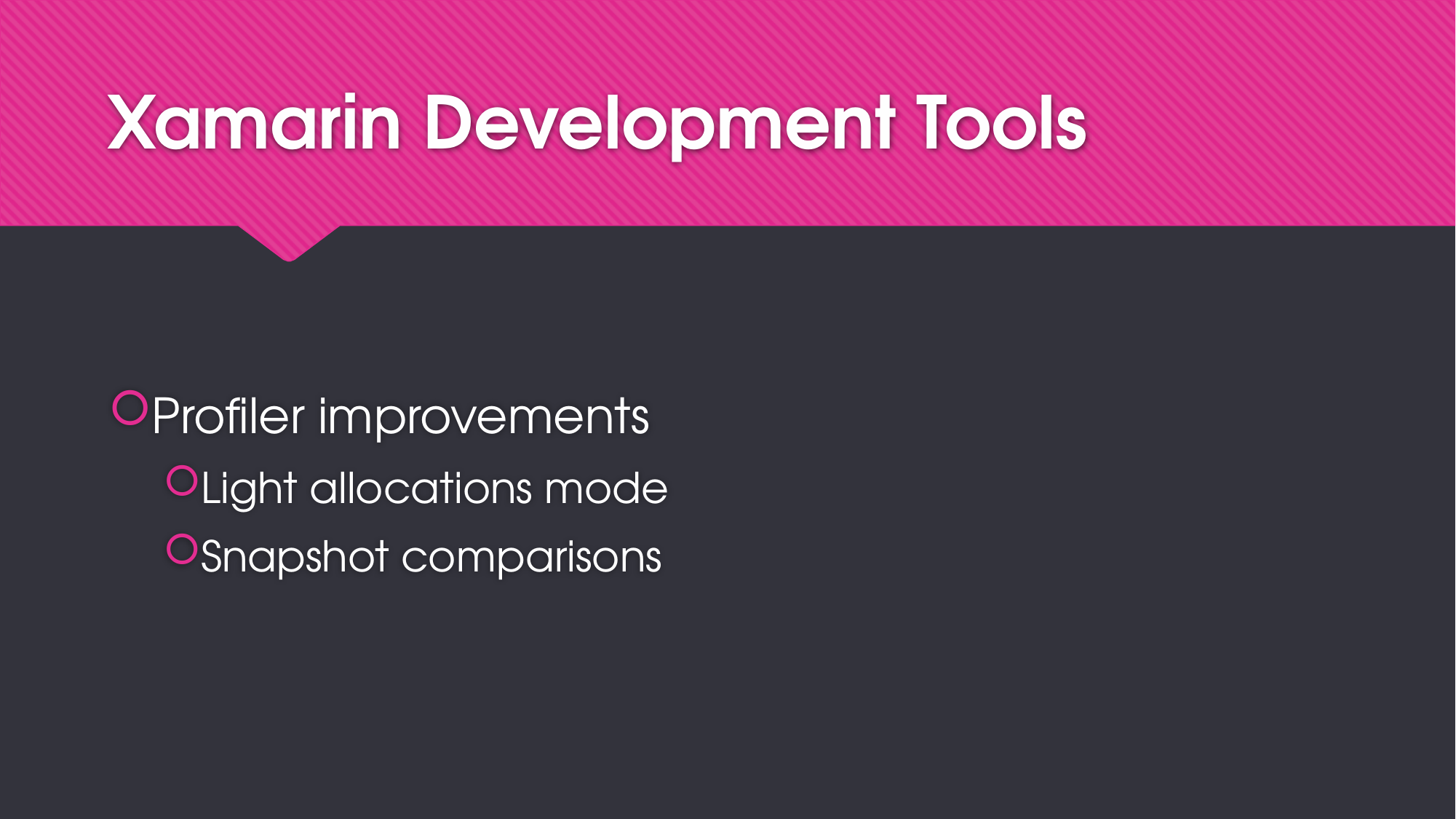

# Xamarin Development Tools
Profiler improvements
Light allocations mode
Snapshot comparisons